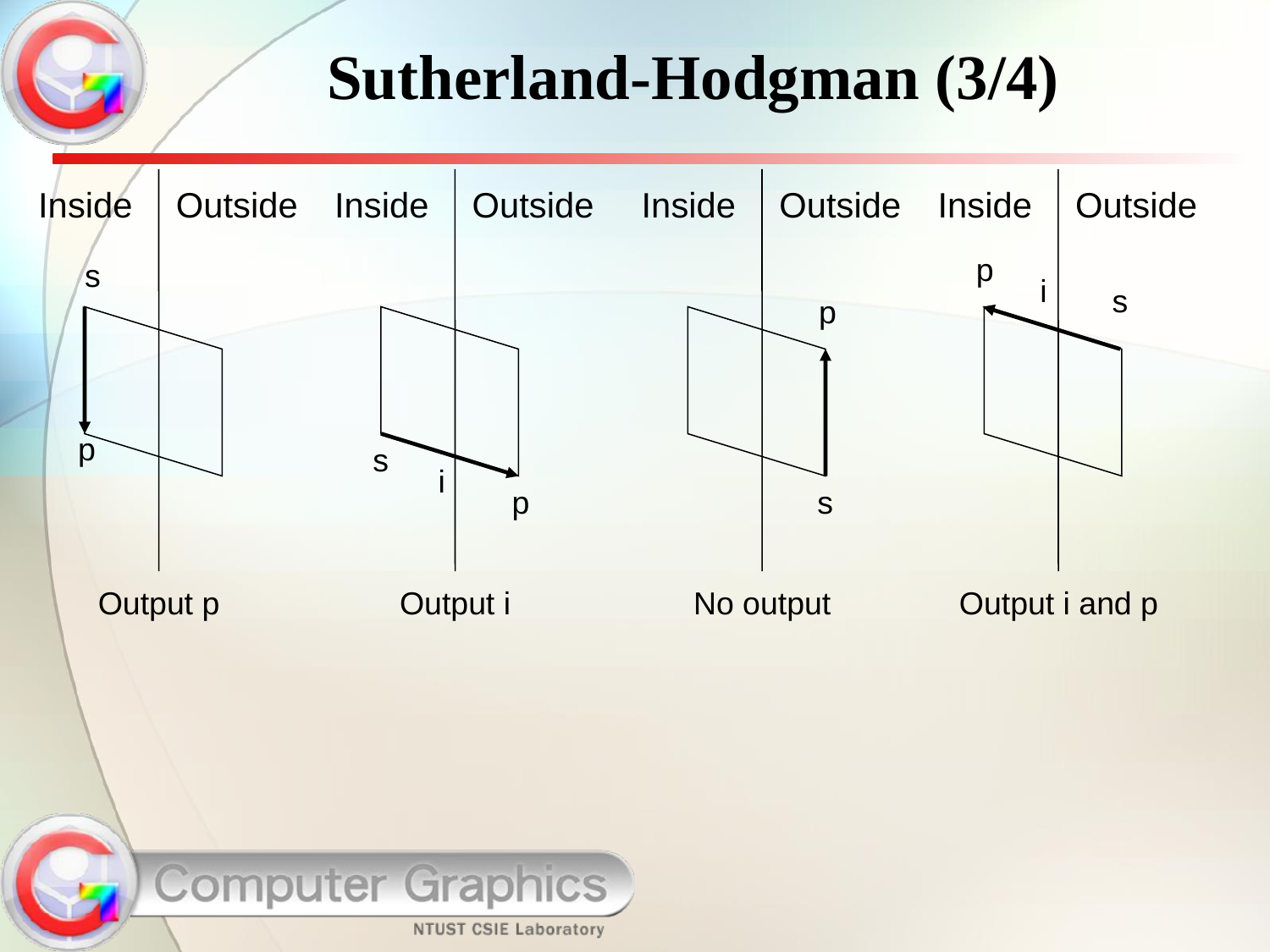

# Sutherland-Hodgman (3/4)

Inside
Outside
Inside
Outside
Inside
Outside
Inside
Outside
p
s
i
s
p

p
s

i
p
s
Output p
Output i
No output
Output i and p